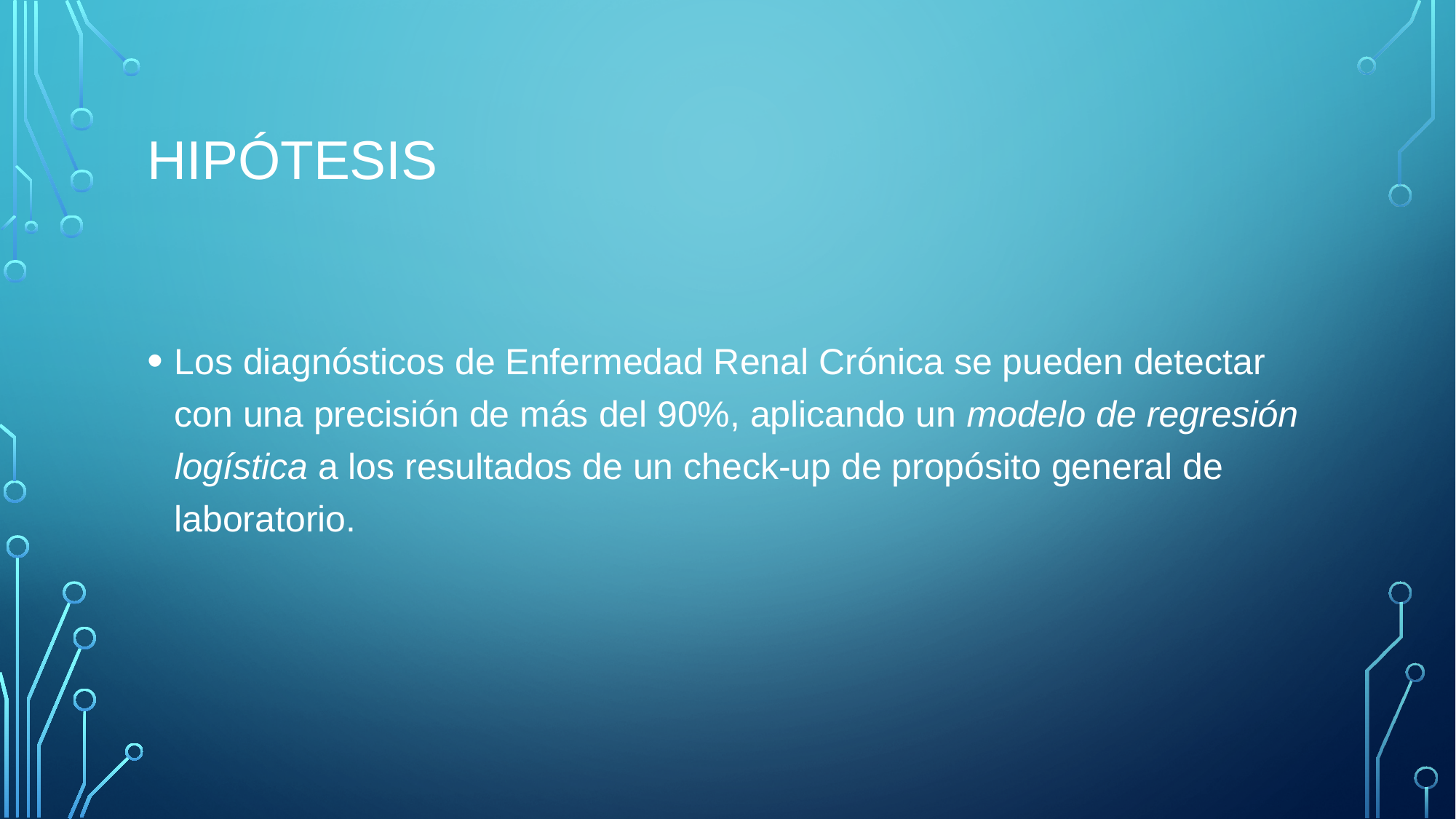

# hipótesis
Los diagnósticos de Enfermedad Renal Crónica se pueden detectar con una precisión de más del 90%, aplicando un modelo de regresión logística a los resultados de un check-up de propósito general de laboratorio.